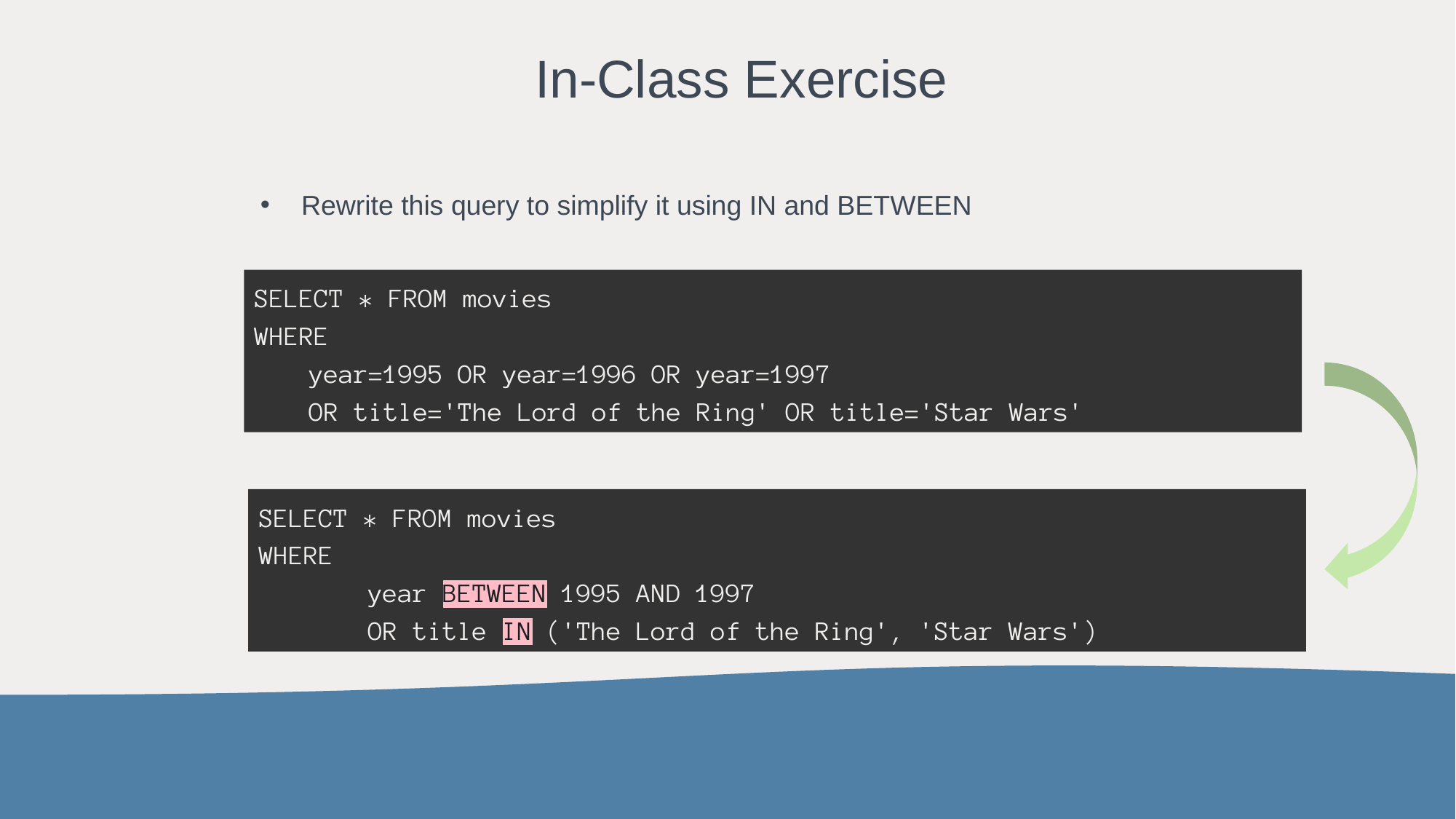

In-Class Exercise
Rewrite this query to simplify it using IN and BETWEEN
SELECT * FROM movies
WHERE
year=1995 OR year=1996 OR year=1997
OR title='The Lord of the Ring' OR title='Star Wars'

SELECT * FROM movies
WHERE
	year BETWEEN 1995 AND 1997
	OR title IN ('The Lord of the Ring', 'Star Wars')